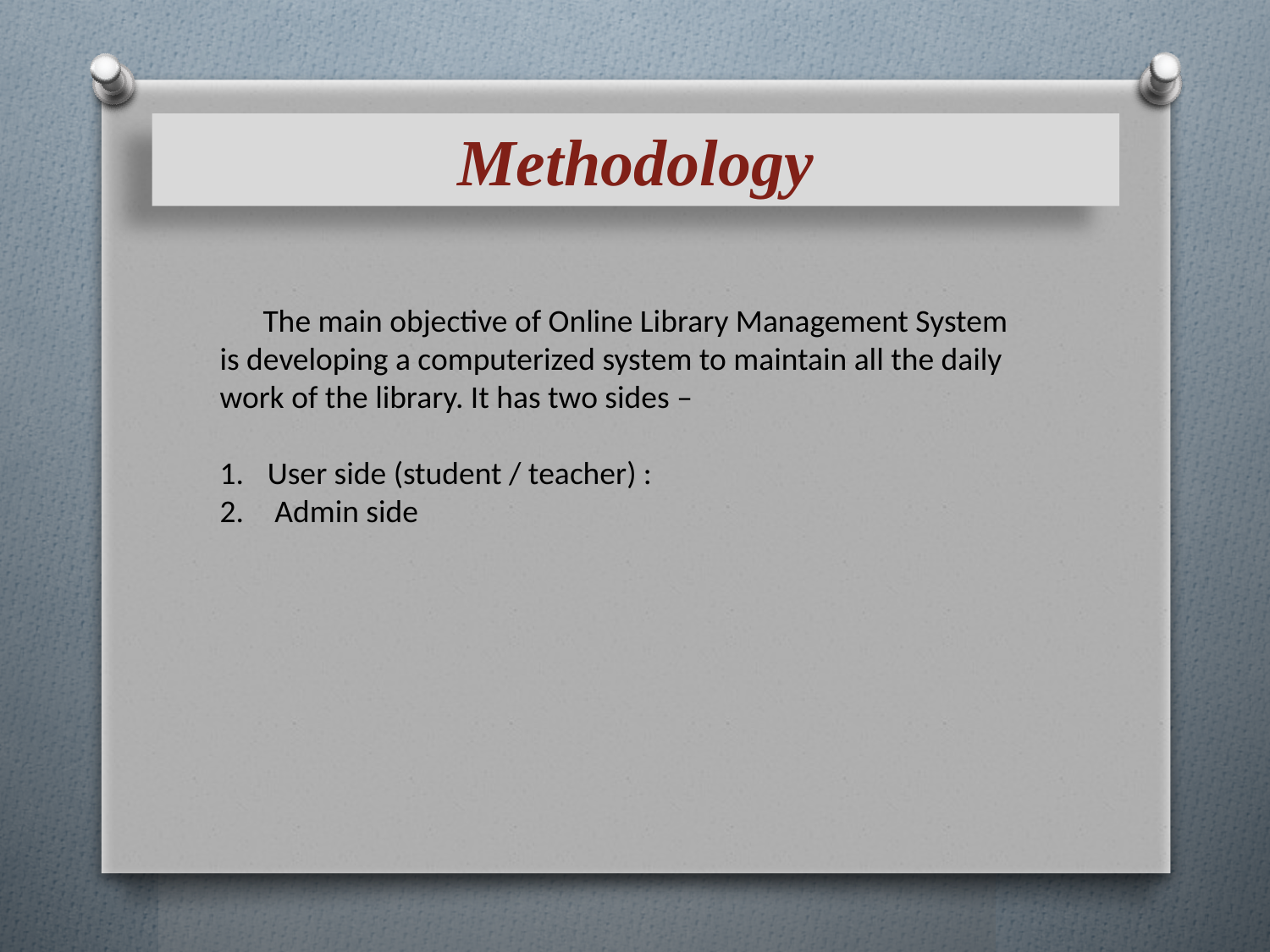

# Methodology
      The main objective of Online Library Management System is developing a computerized system to maintain all the daily work of the library. It has two sides –

User side (student / teacher) :
 Admin side